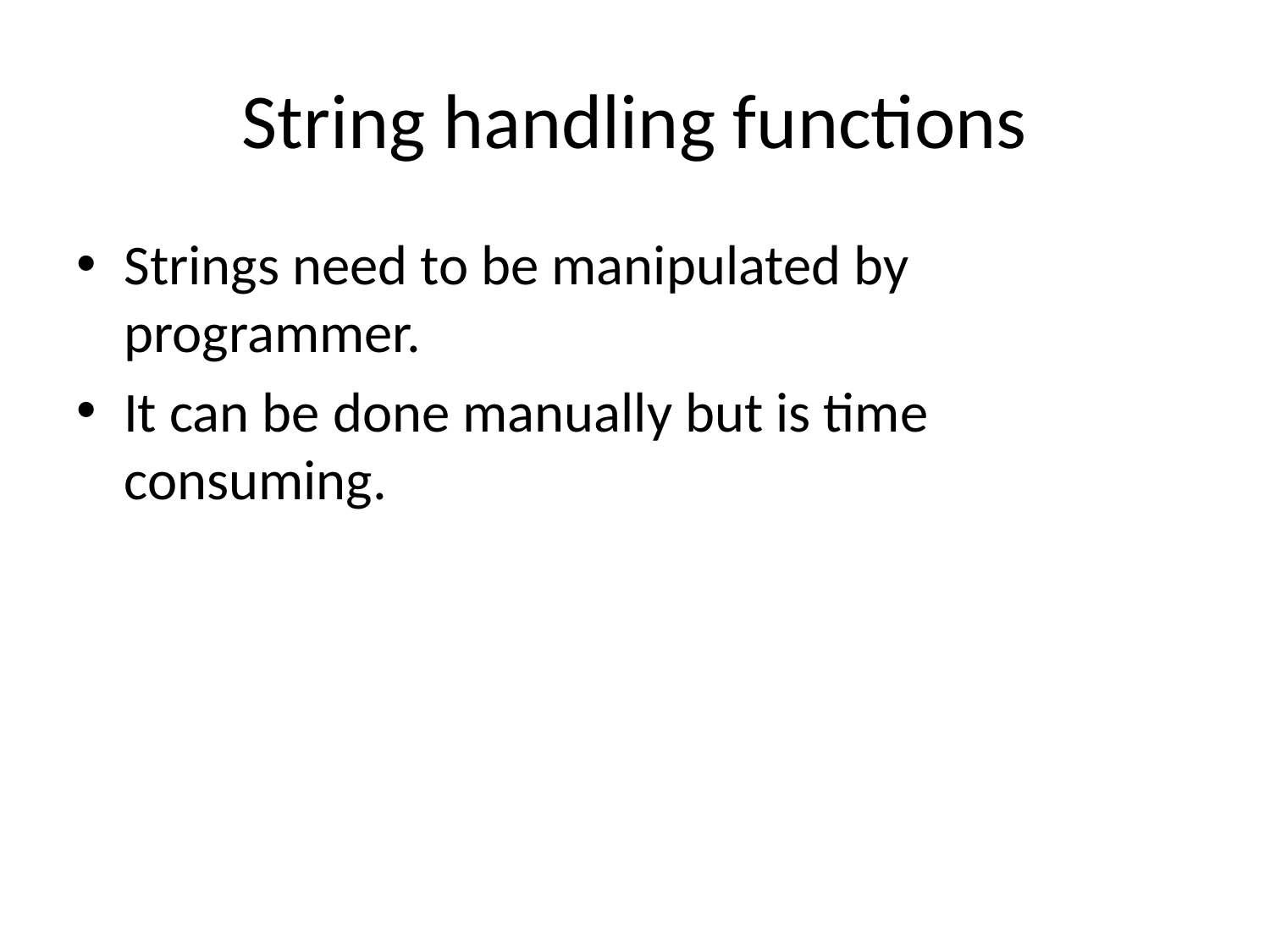

# String handling functions
Strings need to be manipulated by programmer.
It can be done manually but is time consuming.